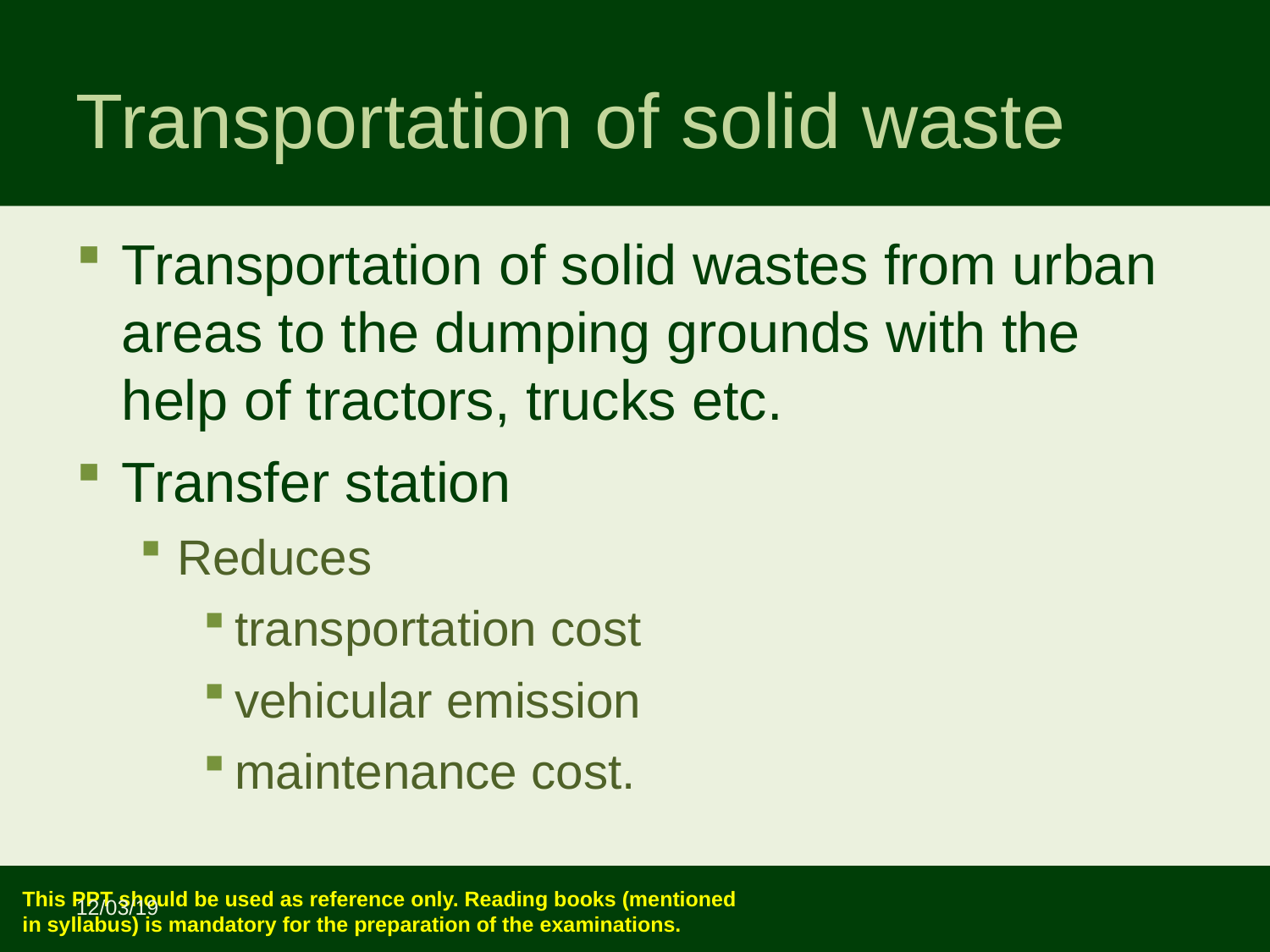

Transportation of solid waste
Transportation of solid wastes from urban areas to the dumping grounds with the help of tractors, trucks etc.
Transfer station
Reduces
transportation cost
vehicular emission
maintenance cost.
12/03/19